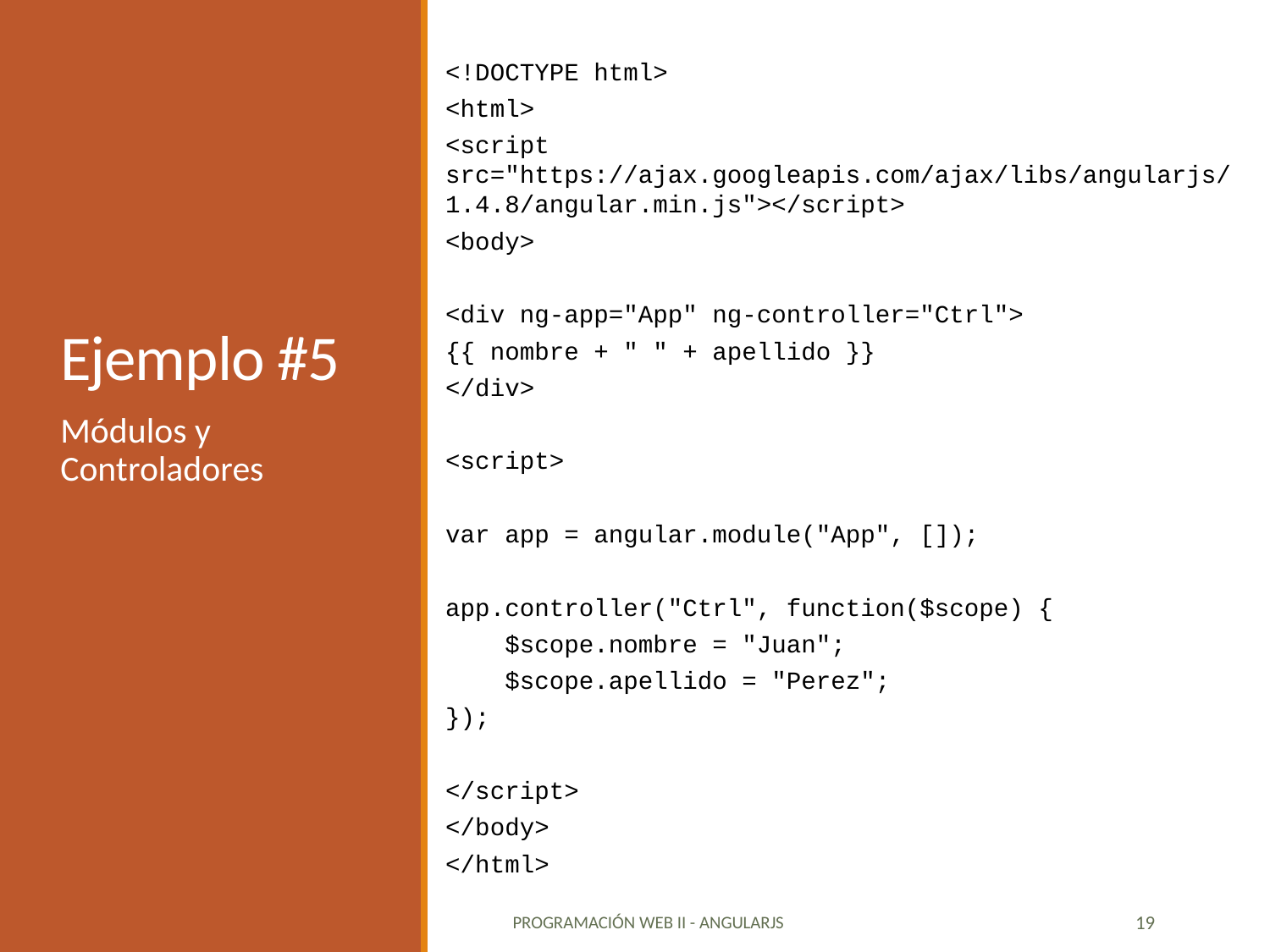

<!DOCTYPE html>
<html>
<script src="https://ajax.googleapis.com/ajax/libs/angularjs/1.4.8/angular.min.js"></script>
<body>

<div ng-app="App" ng-controller="Ctrl">
{{ nombre + " " + apellido }}
</div>

<script>

var app = angular.module("App", []);

app.controller("Ctrl", function($scope) {
    $scope.nombre = "Juan";
    $scope.apellido = "Perez";
});

</script>
</body>
</html>
# Ejemplo #5
Módulos y Controladores
Programación Web II - angularjs
19